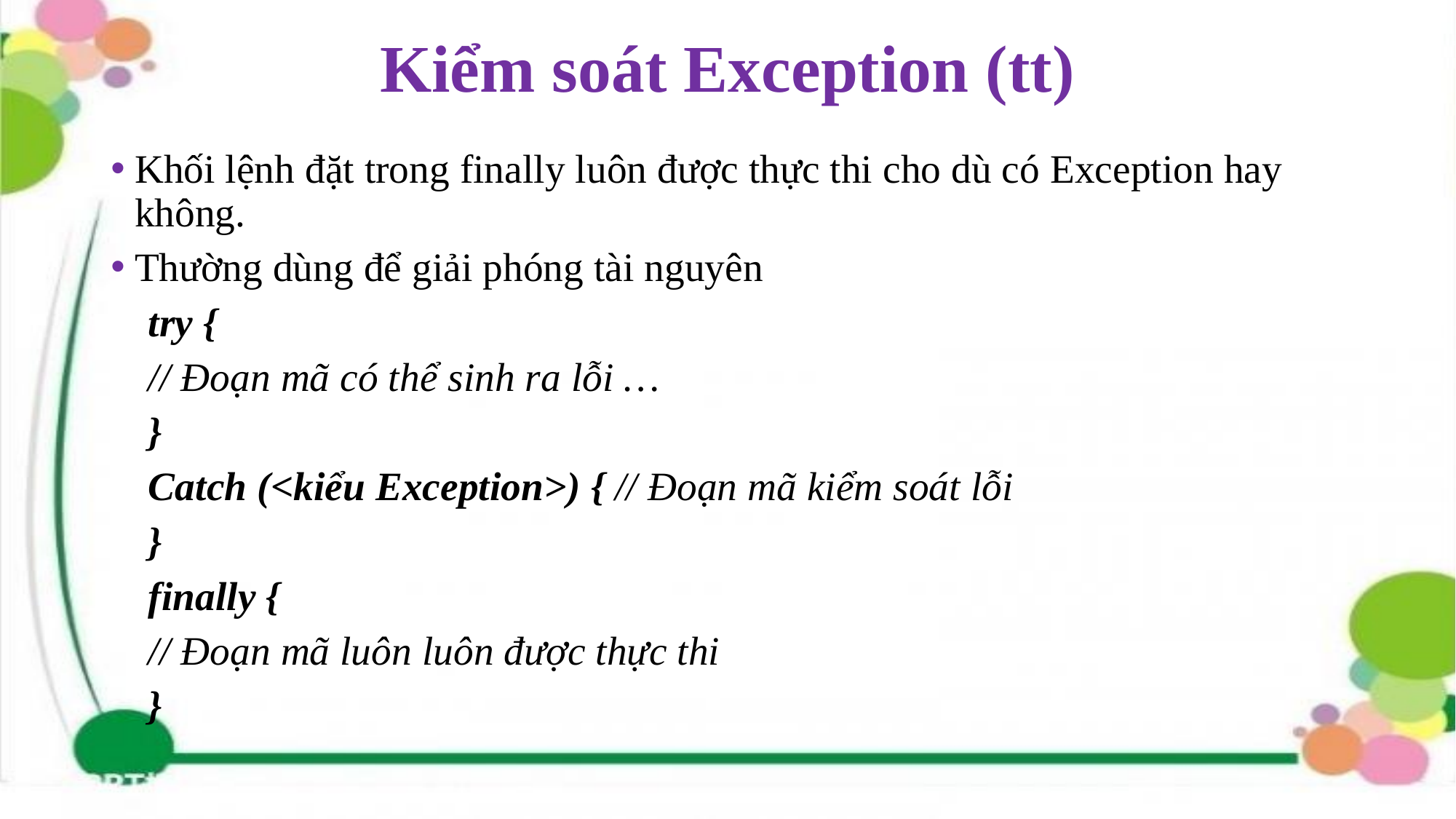

# Kiểm soát Exception (tt)
Khối lệnh đặt trong finally luôn được thực thi cho dù có Exception hay không.
Thường dùng để giải phóng tài nguyên
try {
// Đoạn mã có thể sinh ra lỗi …
}
Catch (<kiểu Exception>) { // Đoạn mã kiểm soát lỗi
}
finally {
// Đoạn mã luôn luôn được thực thi
}